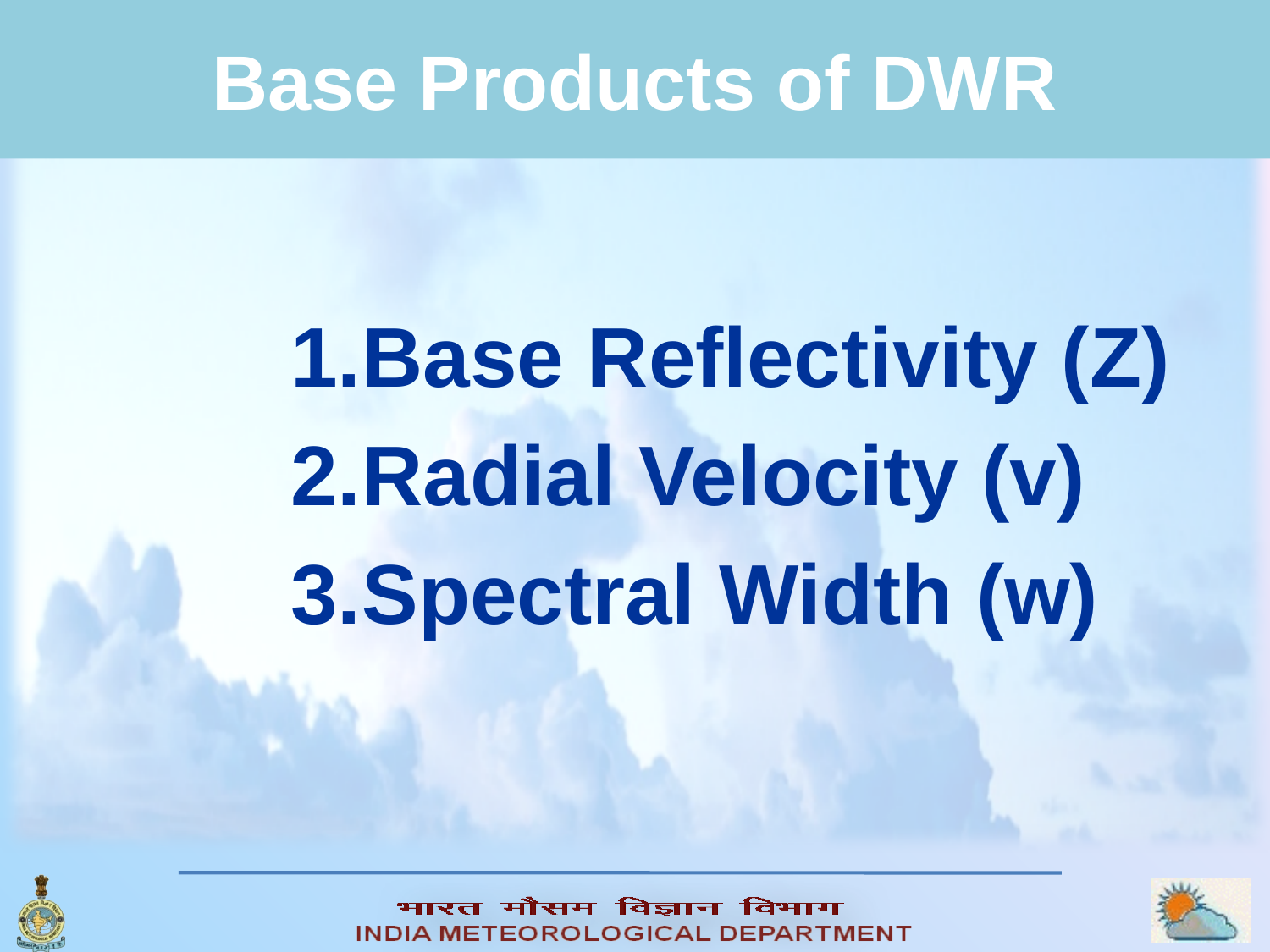

# Base Products of DWR
Base Reflectivity (Z)
Radial Velocity (v)
Spectral Width (w)